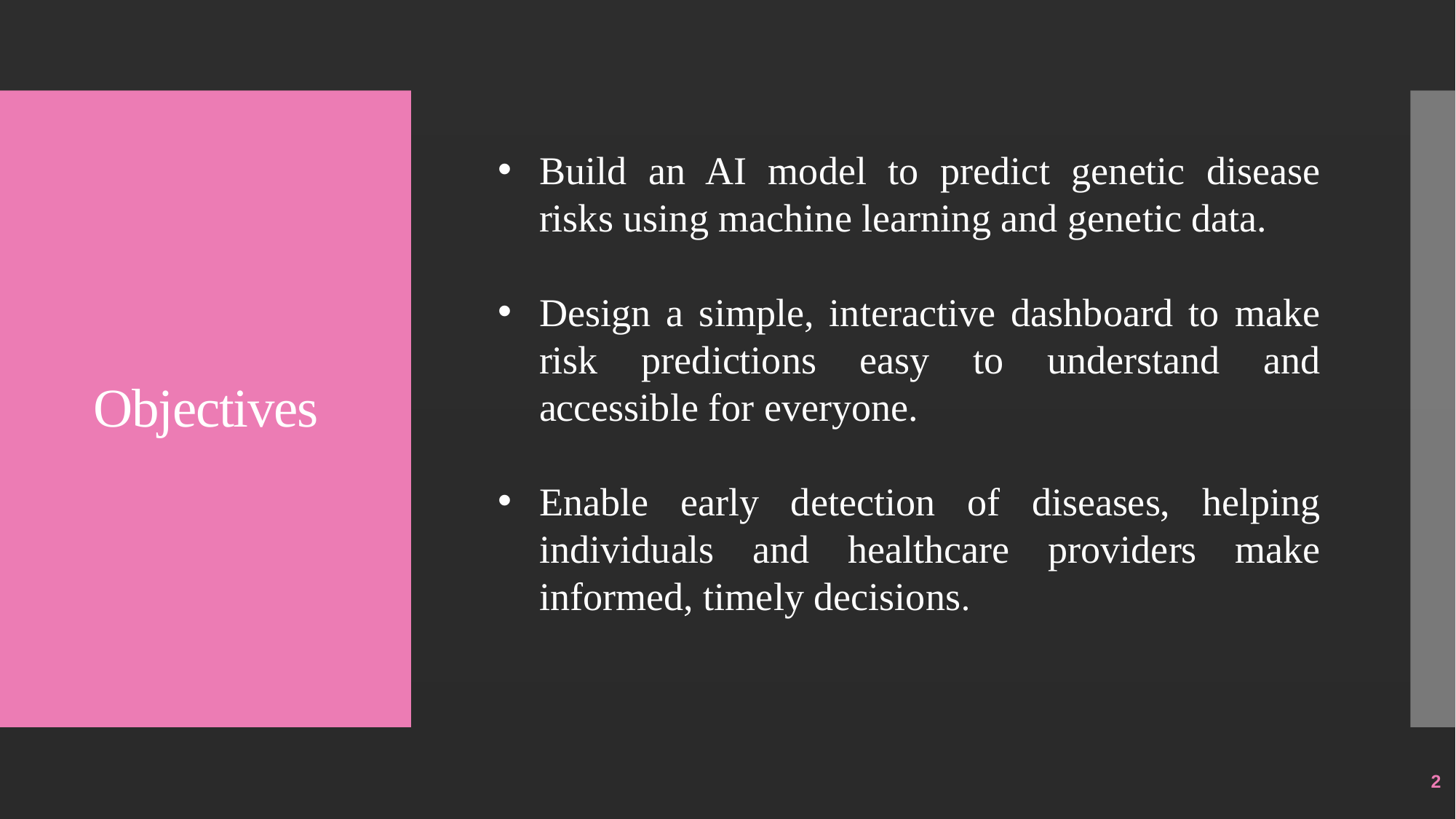

# Objectives
Build an AI model to predict genetic disease risks using machine learning and genetic data.

Design a simple, interactive dashboard to make risk predictions easy to understand and accessible for everyone.

Enable early detection of diseases, helping individuals and healthcare providers make informed, timely decisions.

2